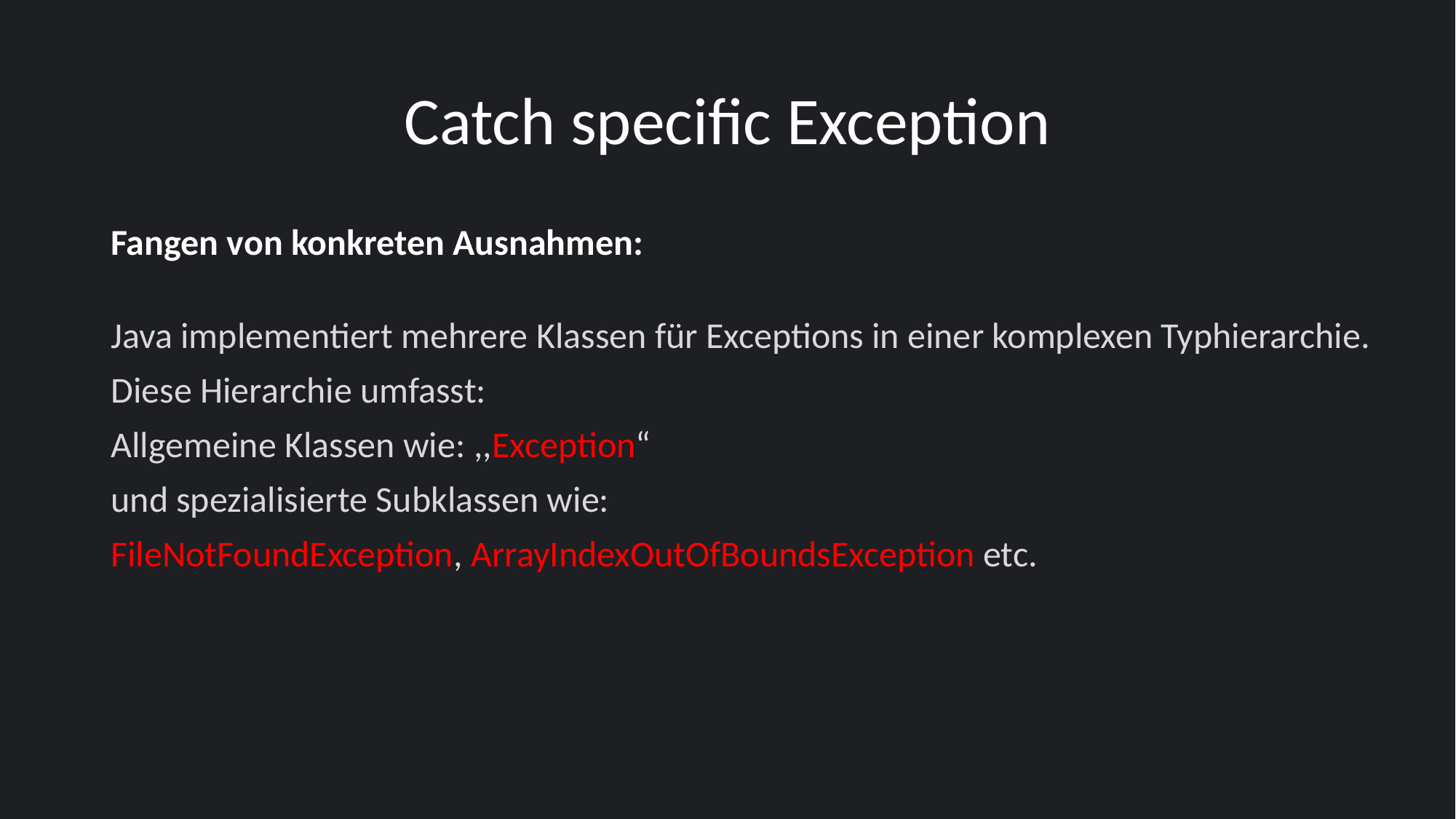

# Catch specific Exception
Fangen von konkreten Ausnahmen:
Java implementiert mehrere Klassen für Exceptions in einer komplexen Typhierarchie.
Diese Hierarchie umfasst:
Allgemeine Klassen wie: ,,Exception“
und spezialisierte Subklassen wie:
FileNotFoundException, ArrayIndexOutOfBoundsException etc.